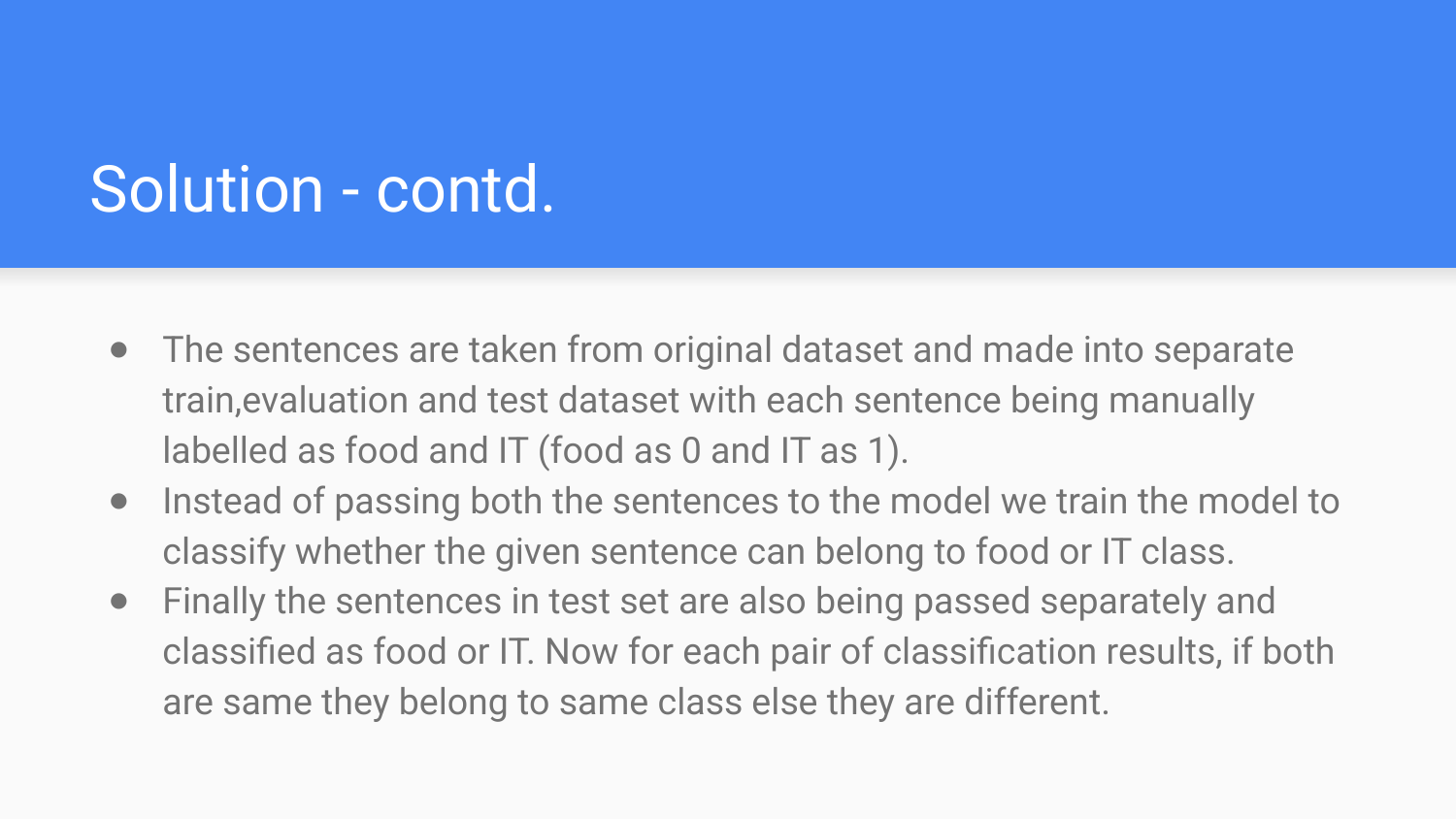

# Solution - contd.
The sentences are taken from original dataset and made into separate train,evaluation and test dataset with each sentence being manually labelled as food and IT (food as 0 and IT as 1).
Instead of passing both the sentences to the model we train the model to classify whether the given sentence can belong to food or IT class.
Finally the sentences in test set are also being passed separately and classified as food or IT. Now for each pair of classification results, if both are same they belong to same class else they are different.